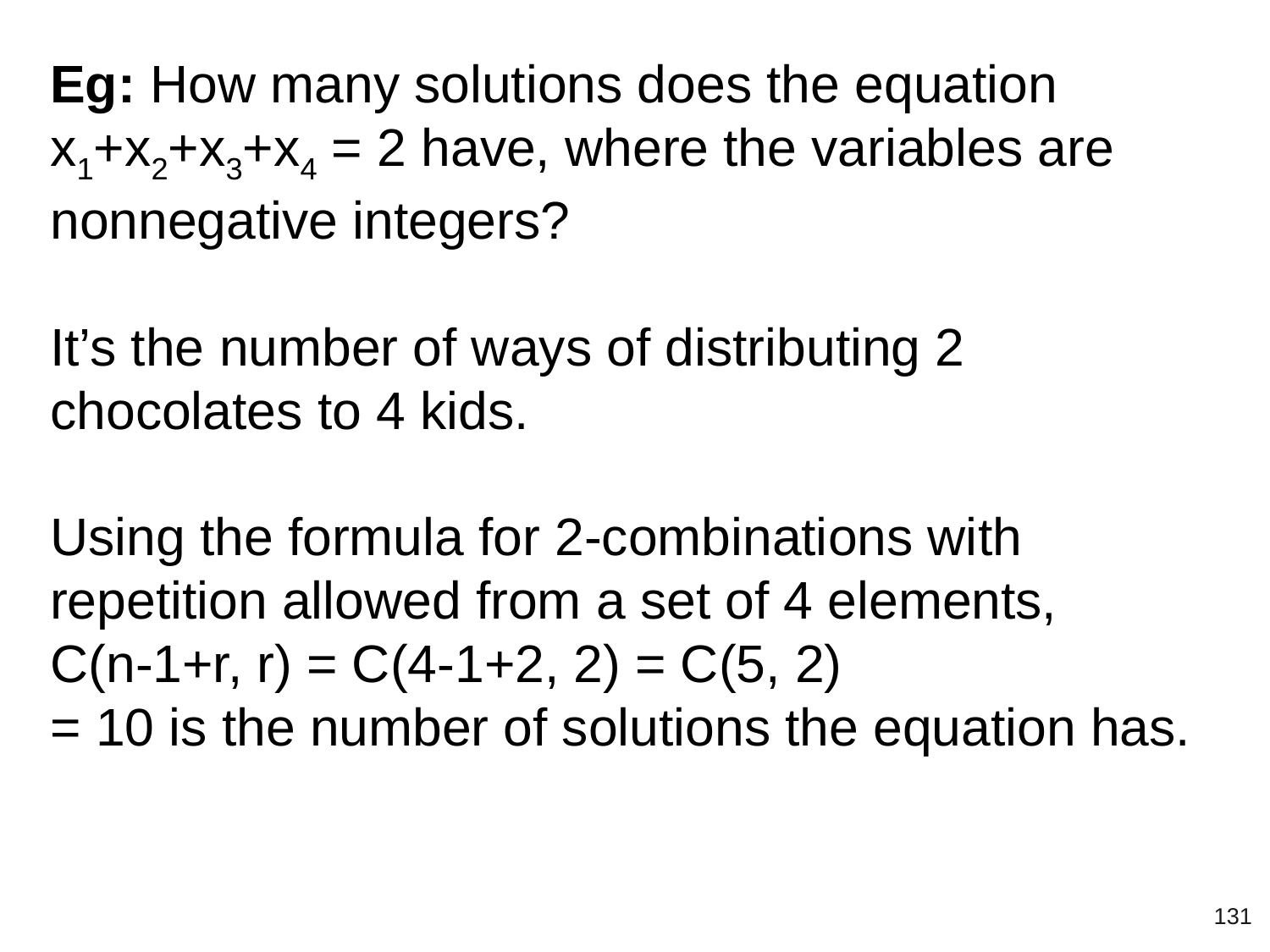

Eg: How many solutions does the equation x1+x2+x3+x4 = 2 have, where the variables are nonnegative integers?

It’s the number of ways of distributing 2 chocolates to 4 kids.

Using the formula for 2-combinations with repetition allowed from a set of 4 elements,
C(n-1+r, r) = C(4-1+2, 2) = C(5, 2)
= 10 is the number of solutions the equation has.
131